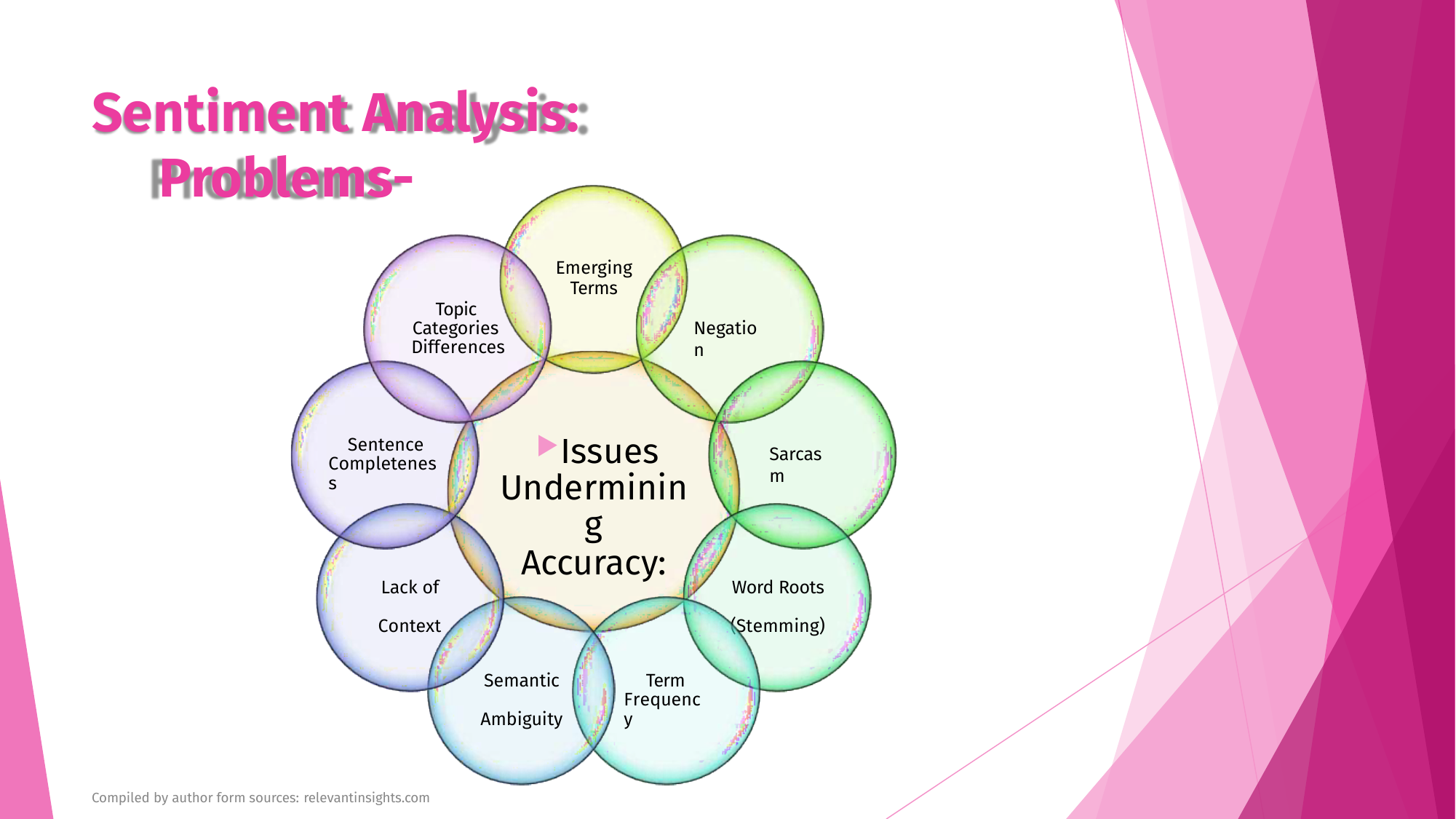

# Sentiment Analysis:  Problems-

Emerging
Terms
Topic  Categories  Differences
Negation

Issues
Undermining
Accuracy:
Sentence  Completeness
Sarcasm

Lack of  Context
Word Roots  (Stemming)

Semantic  Ambiguity
Term  Frequency
Compiled by author form sources: relevantinsights.com